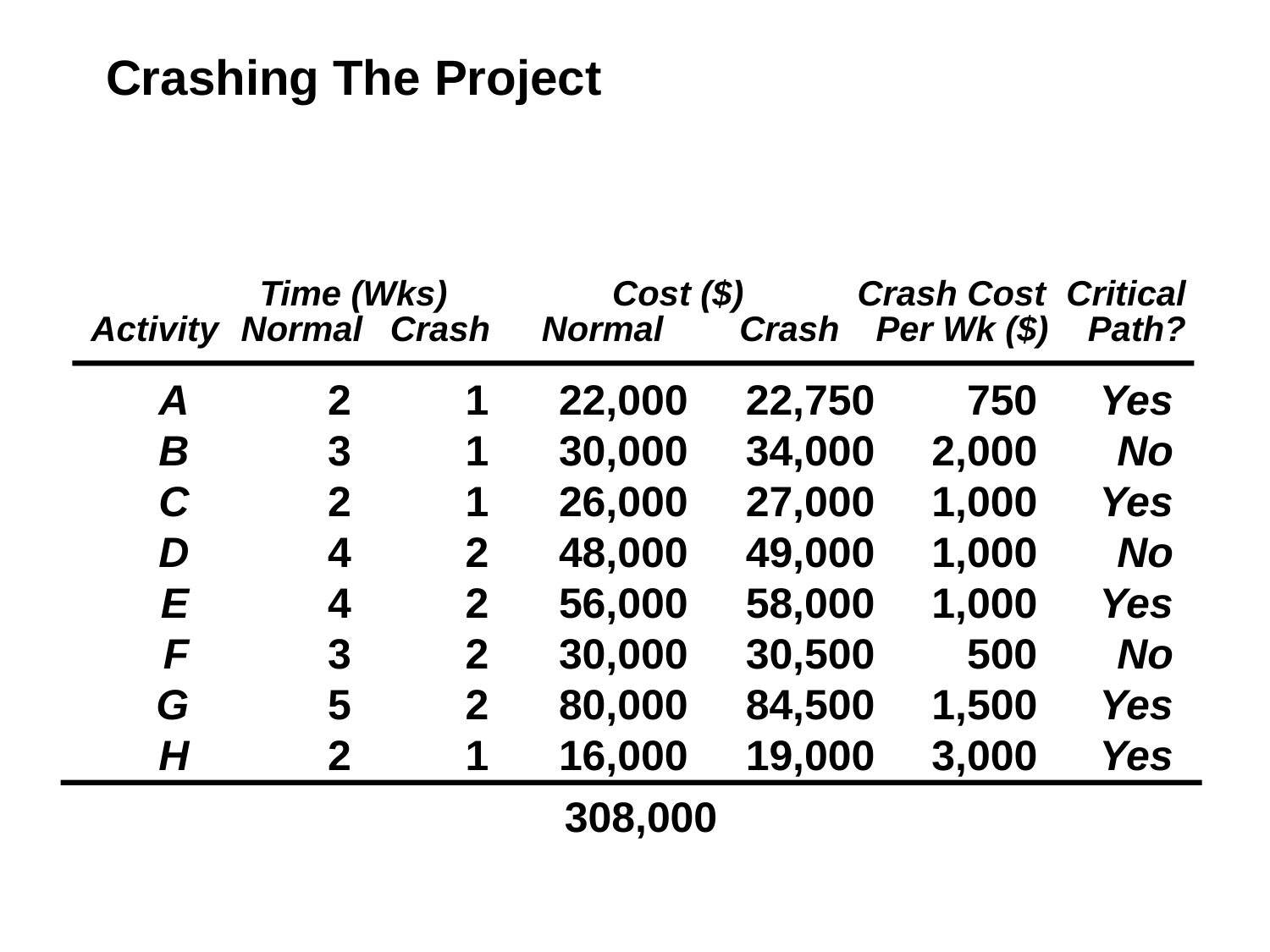

# Crashing The Project
			Time (Wks)		Cost ($)		Crash Cost	Critical
	Activity	Normal		Crash	Normal		Crash	Per Wk ($)	Path?

	A	2	1	22,000	22,750	750	Yes
	B	3	1	30,000	34,000	2,000	No
	C	2	1	26,000	27,000	1,000	Yes
	D	4	2	48,000	49,000	1,000	No
	E	4	2	56,000	58,000	1,000	Yes
	F	3	2	30,000	30,500	500	No
	G	5	2	80,000	84,500	1,500	Yes
	H	2	1	16,000	19,000	3,000	Yes

308,000